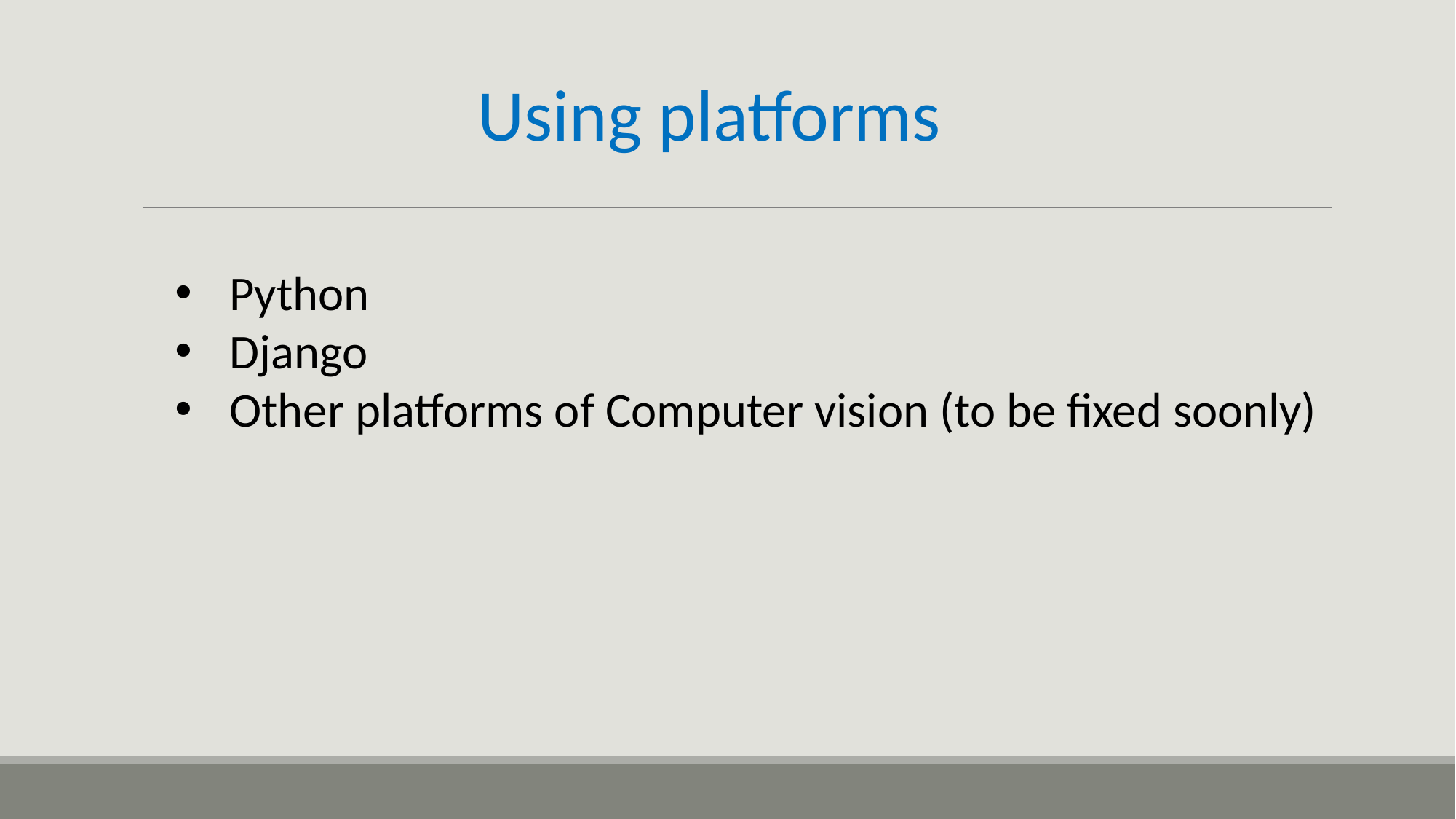

Using platforms
Python
Django
Other platforms of Computer vision (to be fixed soonly)